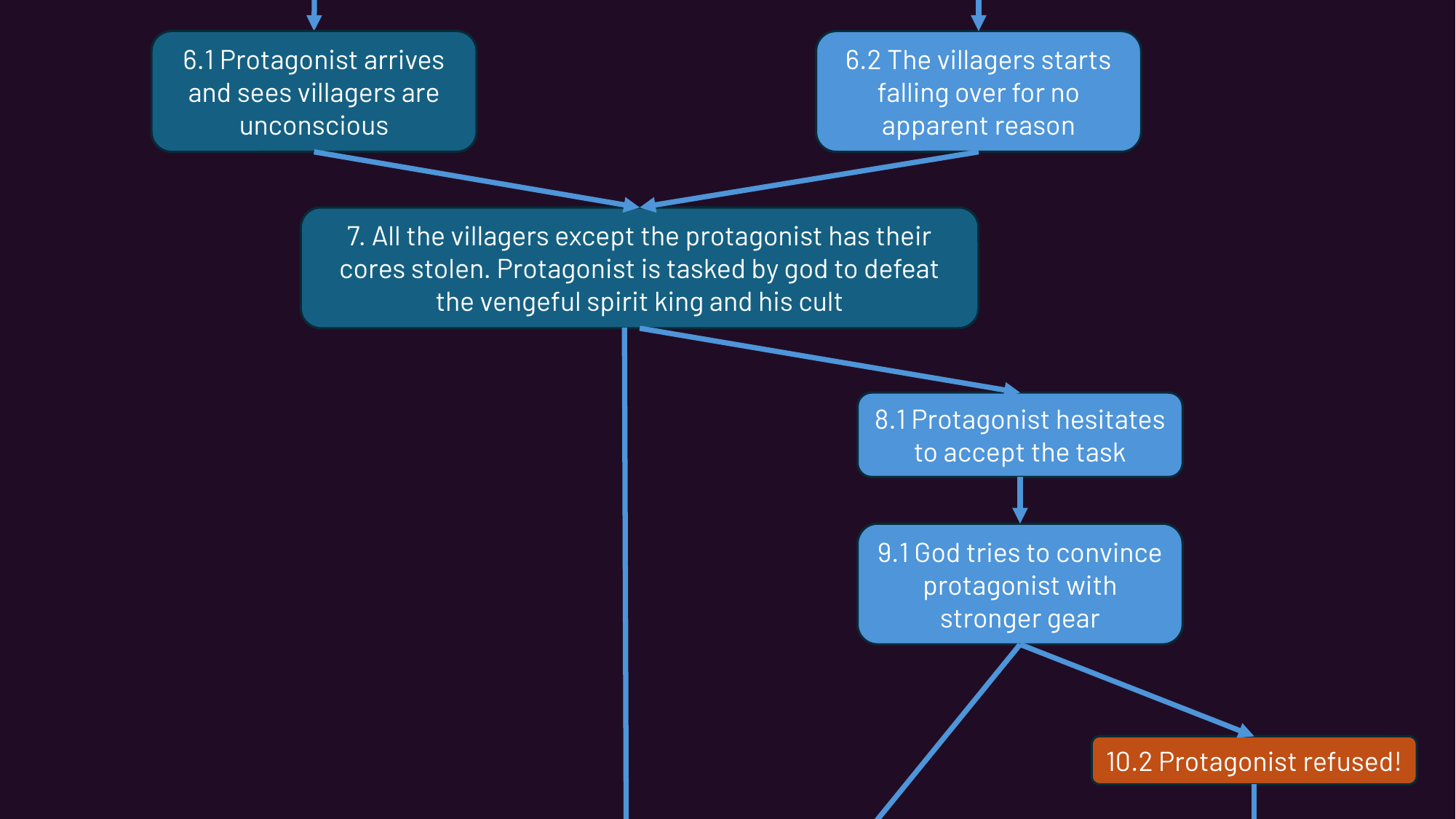

6.1 Protagonist arrives and sees villagers are unconscious
6.2 The villagers starts falling over for no apparent reason
7. All the villagers except the protagonist has their cores stolen. Protagonist is tasked by god to defeat the vengeful spirit king and his cult
8.1 Protagonist hesitates to accept the task
9.1 God tries to convince protagonist with stronger gear
10.2 Protagonist refused!